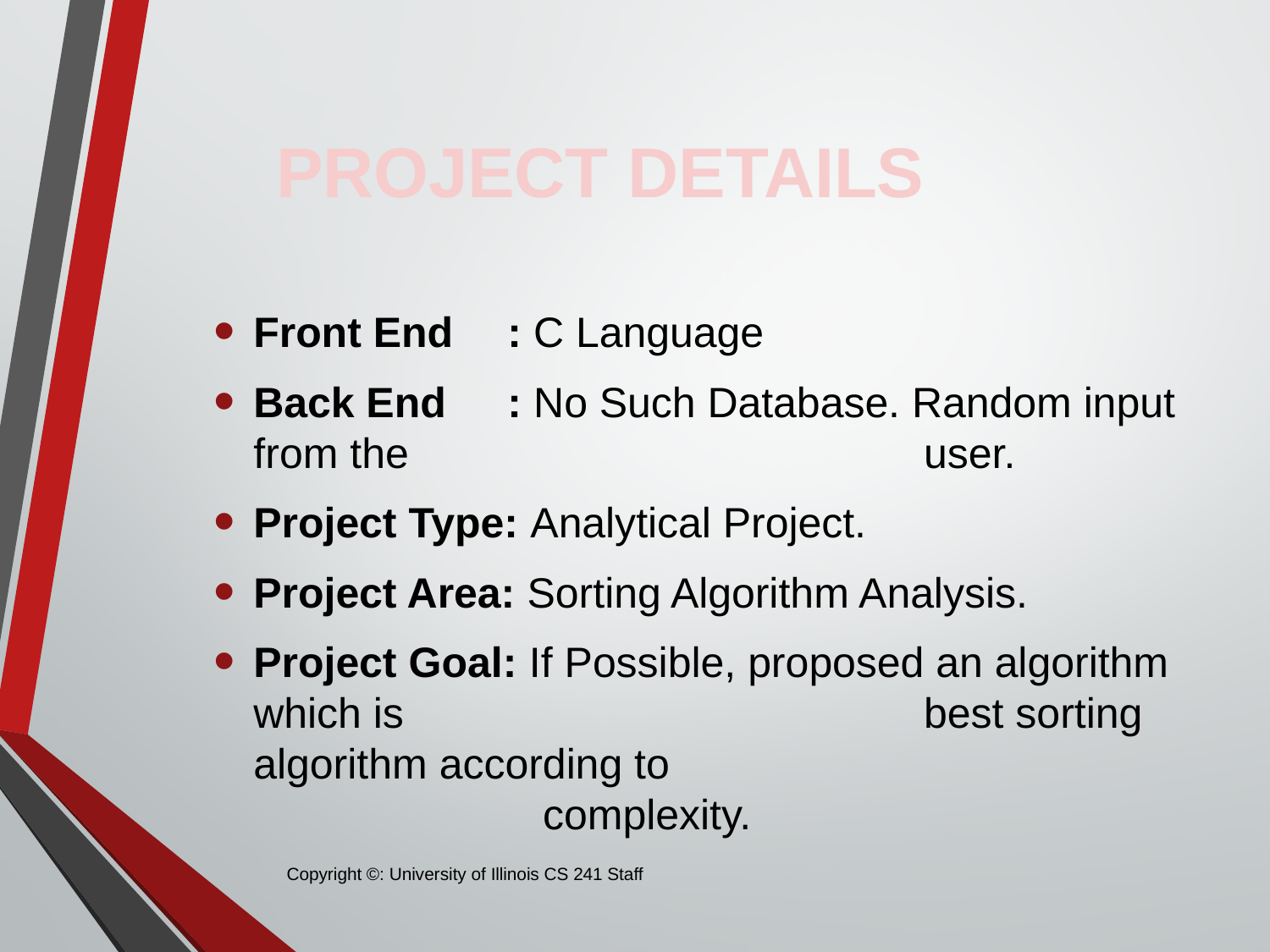

# PROJECT DETAILS
Front End	: C Language
Back End	: No Such Database. Random input from the 				   user.
Project Type: Analytical Project.
Project Area: Sorting Algorithm Analysis.
Project Goal: If Possible, proposed an algorithm which is 				   best sorting algorithm according to 						   complexity.

Copyright ©: University of Illinois CS 241 Staff